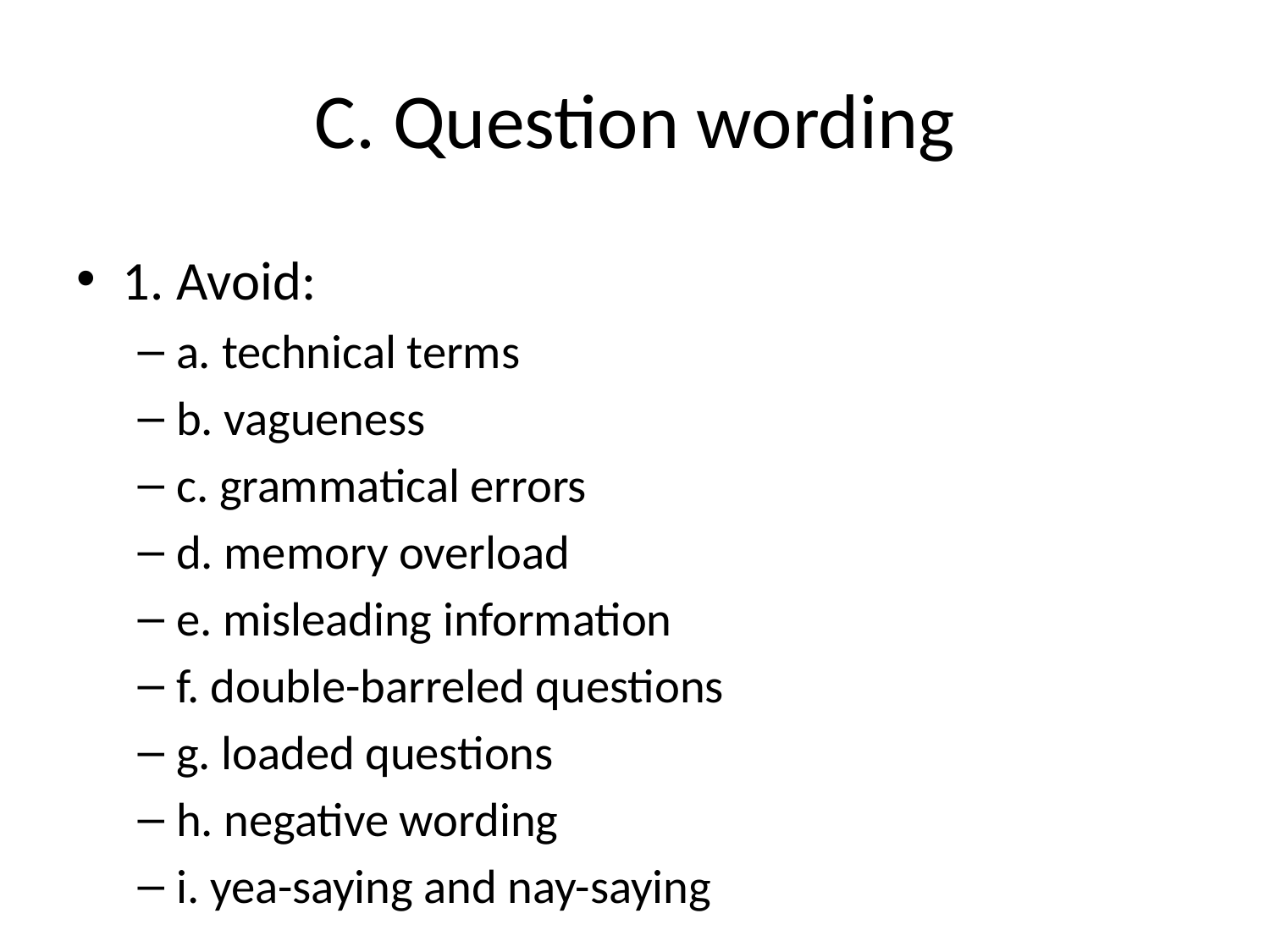

# C. Question wording
1. Avoid:
a. technical terms
b. vagueness
c. grammatical errors
d. memory overload
e. misleading information
f. double-barreled questions
g. loaded questions
h. negative wording
i. yea-saying and nay-saying